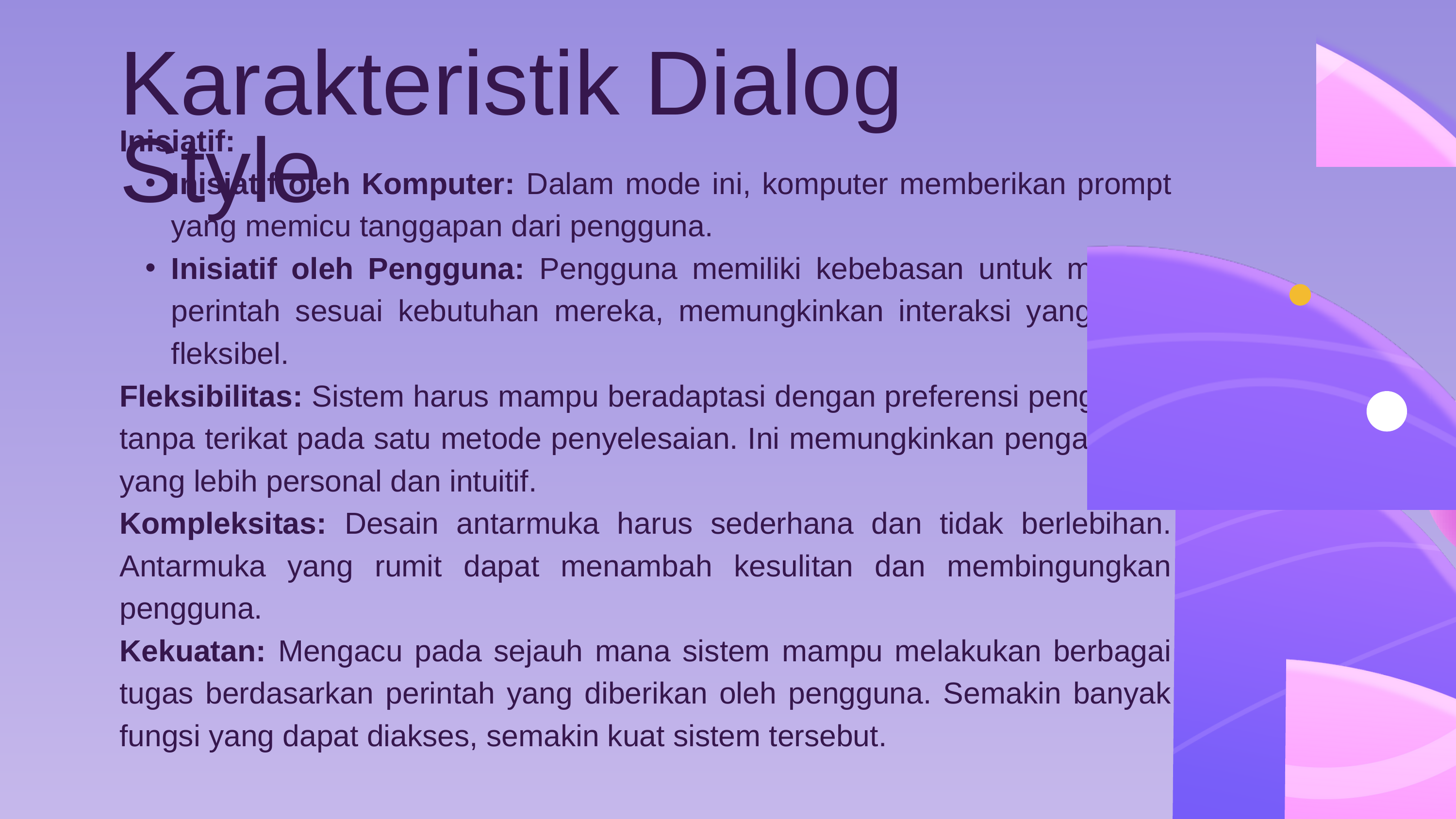

Karakteristik Dialog Style
Inisiatif:
Inisiatif oleh Komputer: Dalam mode ini, komputer memberikan prompt yang memicu tanggapan dari pengguna.
Inisiatif oleh Pengguna: Pengguna memiliki kebebasan untuk memilih perintah sesuai kebutuhan mereka, memungkinkan interaksi yang lebih fleksibel.
Fleksibilitas: Sistem harus mampu beradaptasi dengan preferensi pengguna, tanpa terikat pada satu metode penyelesaian. Ini memungkinkan pengalaman yang lebih personal dan intuitif.
Kompleksitas: Desain antarmuka harus sederhana dan tidak berlebihan. Antarmuka yang rumit dapat menambah kesulitan dan membingungkan pengguna.
Kekuatan: Mengacu pada sejauh mana sistem mampu melakukan berbagai tugas berdasarkan perintah yang diberikan oleh pengguna. Semakin banyak fungsi yang dapat diakses, semakin kuat sistem tersebut.